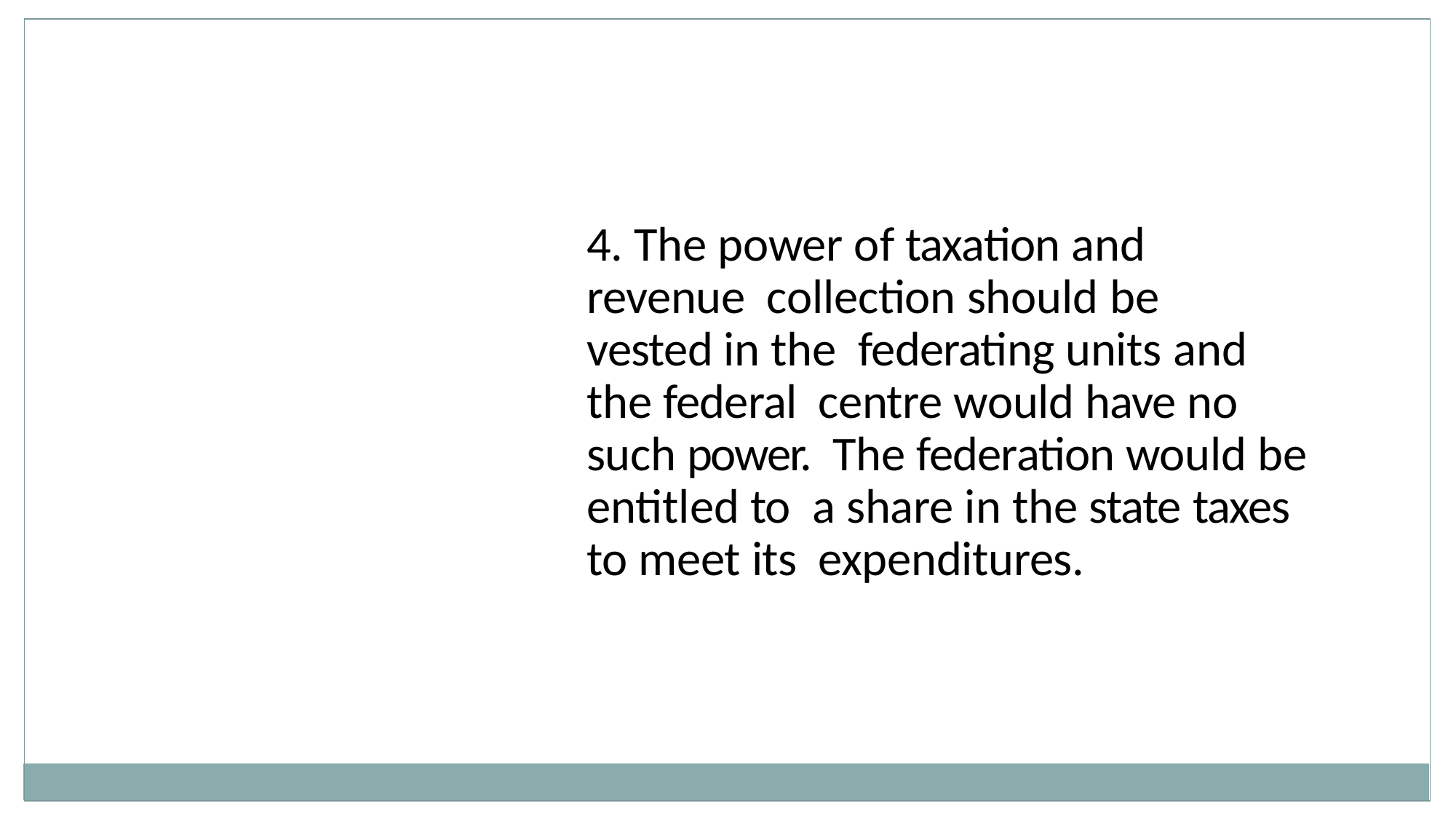

4. The power of taxation and revenue  collection should be	vested in the  federating units and the federal  centre would have no such power.  The federation would be entitled to  a share in the state taxes to meet its  expenditures.